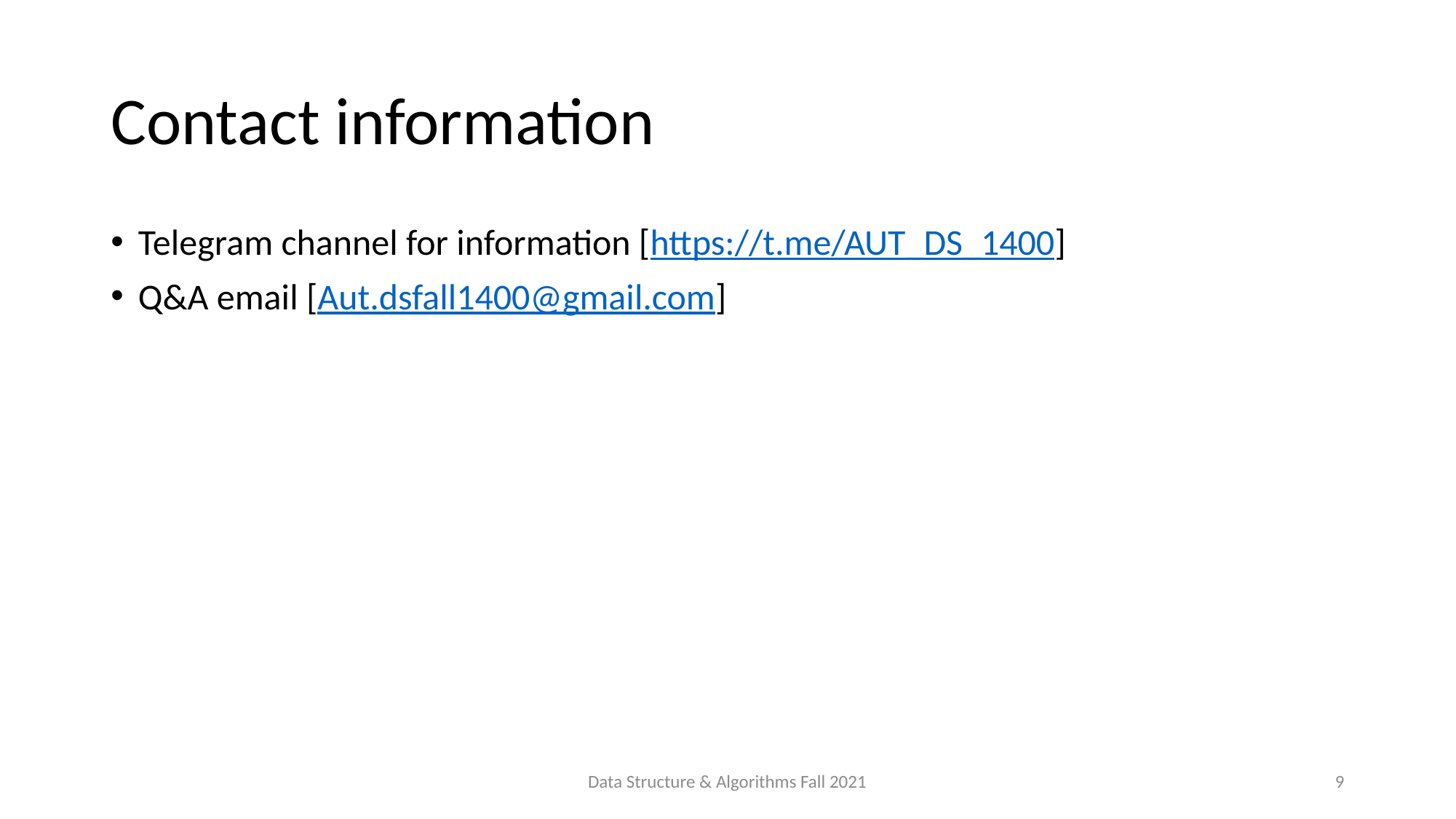

# Contact information
Telegram channel for information [https://t.me/AUT_DS_1400]
Q&A email [Aut.dsfall1400@gmail.com]

Data Structure & Algorithms Fall 2021
9